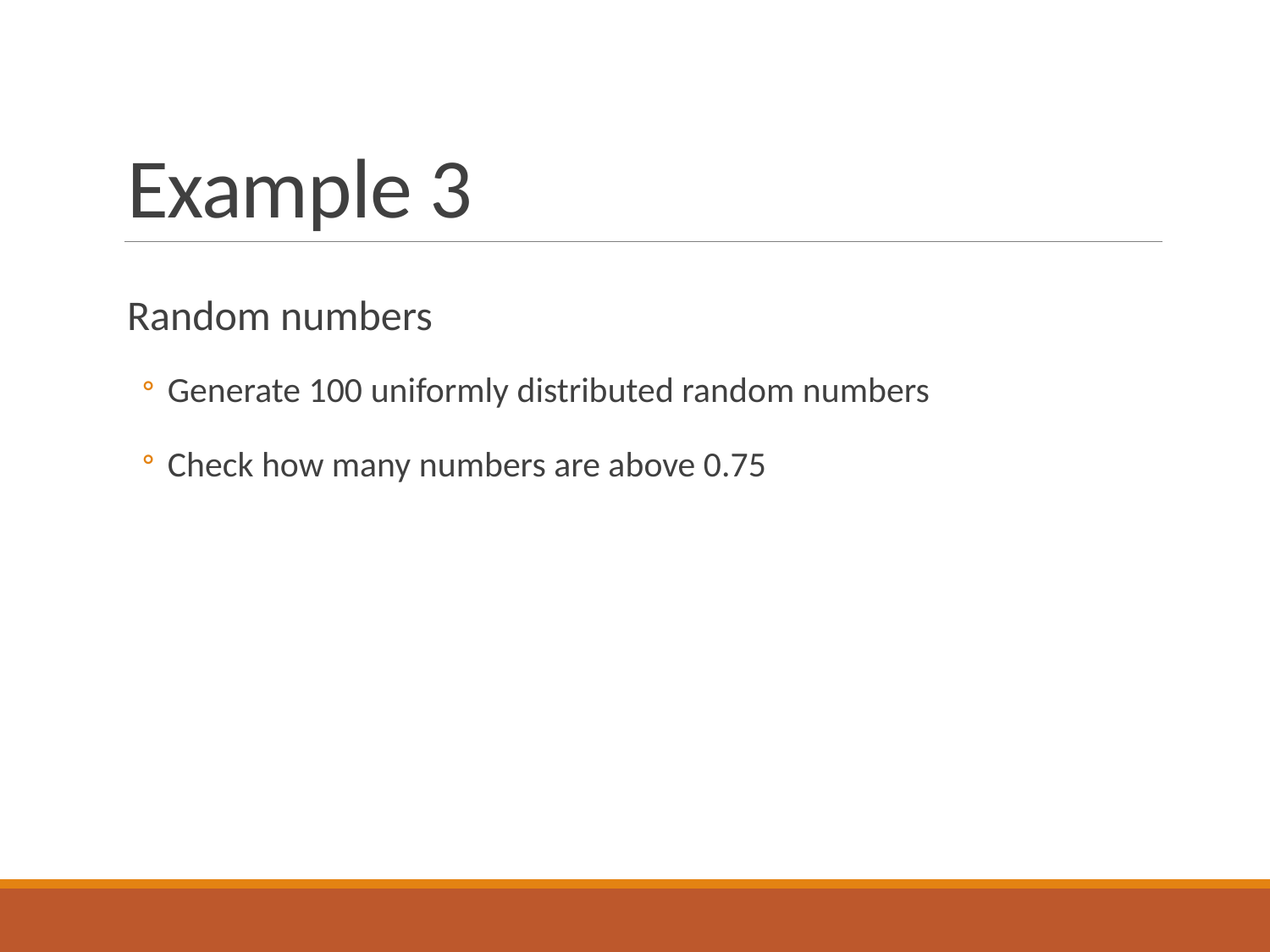

# Example 3
Random numbers
Generate 100 uniformly distributed random numbers
Check how many numbers are above 0.75